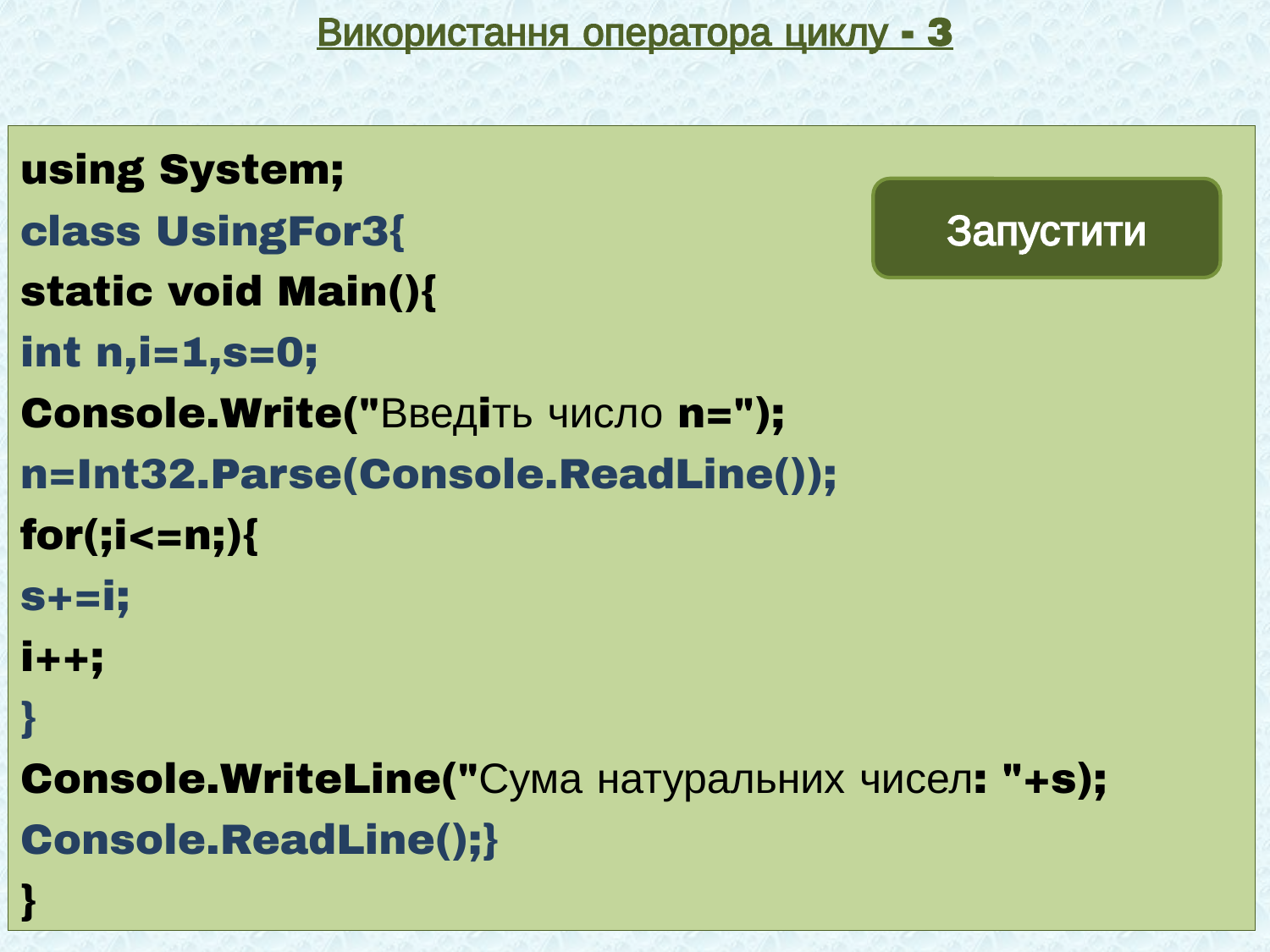

# Використання оператора циклу - 3
using System;
class UsingFor3{
static void Main(){
int n,i=1,s=0;
Console.Write("Введiть число n=");
n=Int32.Parse(Console.ReadLine());
for(;i<=n;){
s+=i;
i++;
}
Console.WriteLine("Сума натуральних чисел: "+s);
Console.ReadLine();}
}
Запустити